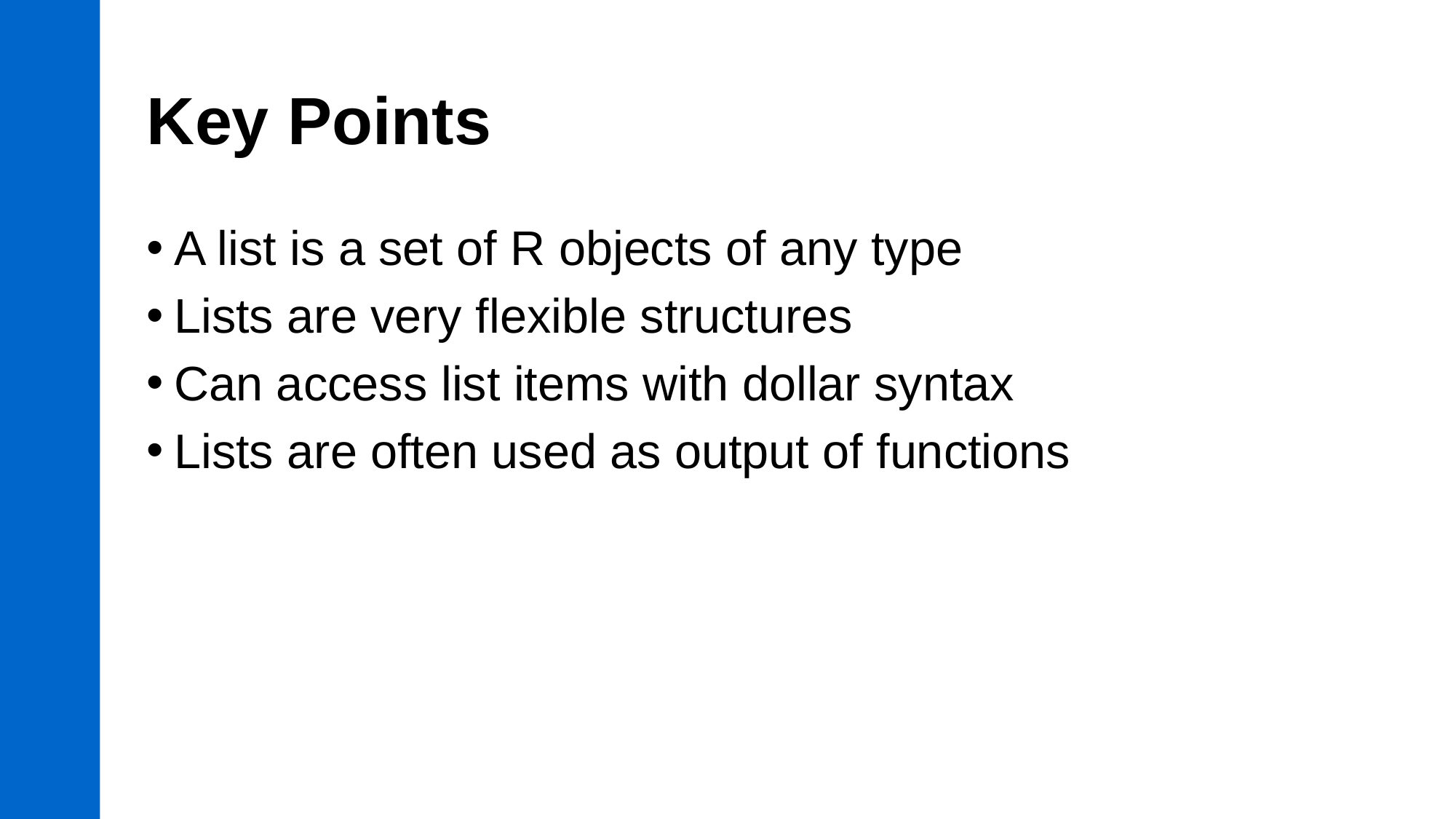

# Key Points
A list is a set of R objects of any type
Lists are very flexible structures
Can access list items with dollar syntax
Lists are often used as output of functions